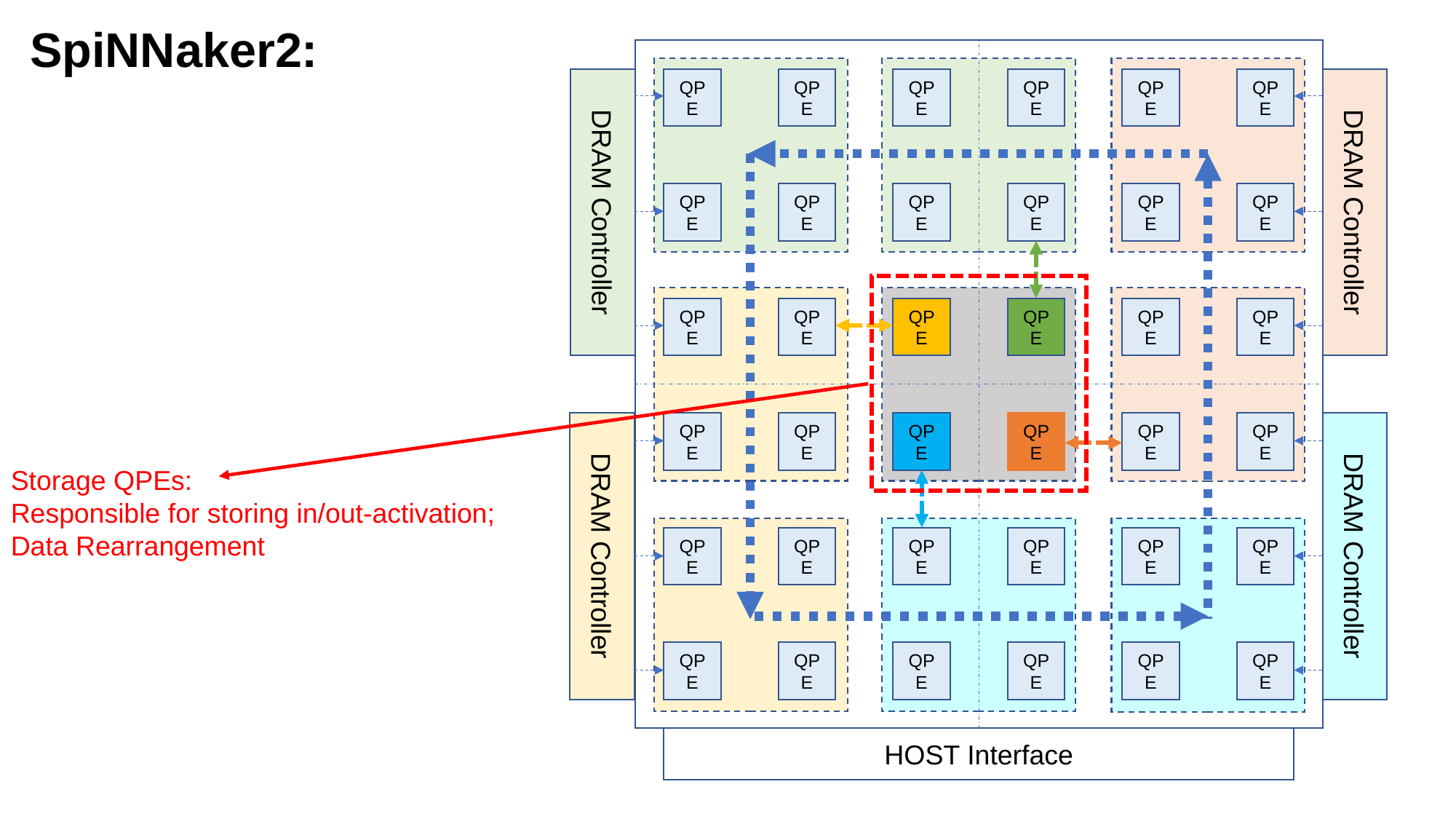

SpiNNaker2:

QPE
QPE
QPE
QPE
QPE
QPE
DRAM Controller
DRAM Controller
QPE
QPE
QPE
QPE
QPE
QPE

QPE
QPE
QPE
QPE
QPE
QPE
DRAM Controller
QPE
QPE
QPE
QPE
QPE
QPE
DRAM Controller
Storage QPEs:
Responsible for storing in/out-activation;
Data Rearrangement

QPE
QPE
QPE
QPE
QPE
QPE
QPE
QPE
QPE
QPE
QPE
QPE
HOST Interface